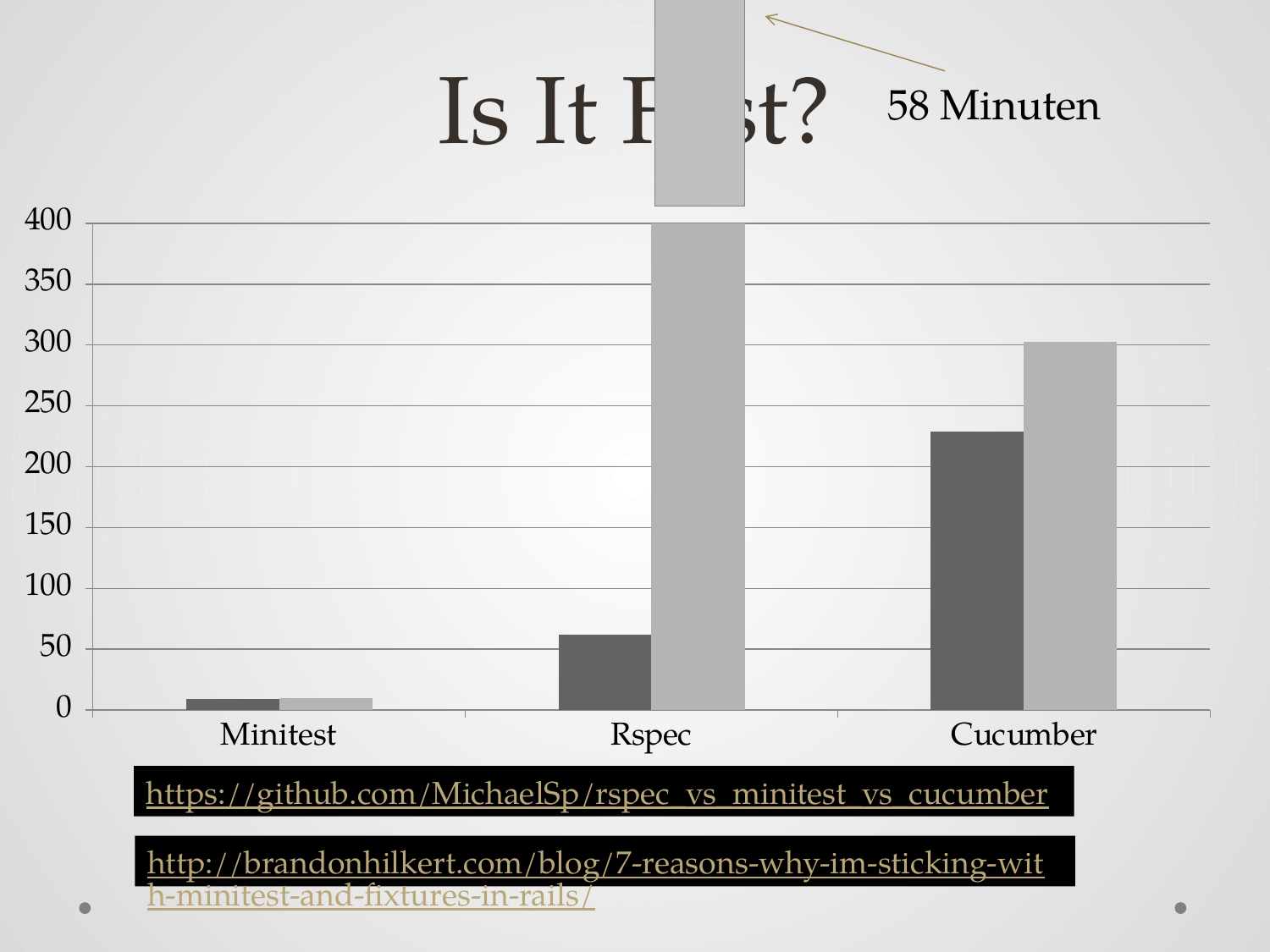

# Is It Fast?

58 Minuten

### Chart

| Category | Datenreihe 1 | Datenreihe 2 |
|---|---|---|
| Minitest | 9.39 | 9.95 |
| Rspec | 61.85 | 3492.9 |
| Cucumber | 228.65 | 302.76 |
https://github.com/MichaelSp/rspec_vs_minitest_vs_cucumber
http://brandonhilkert.com/blog/7-reasons-why-im-sticking-with-minitest-and-fixtures-in-rails/